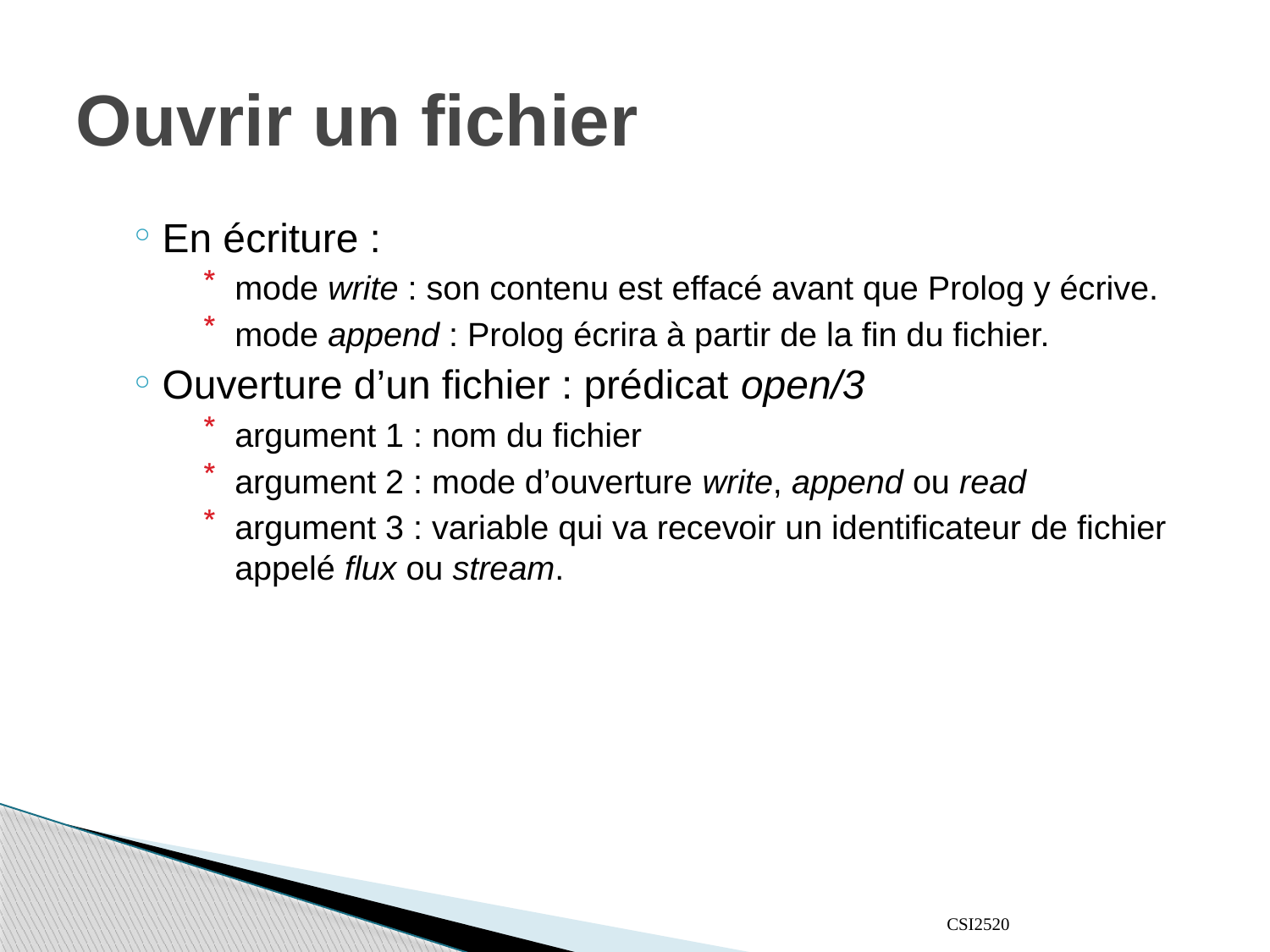

# Ouvrir un fichier
En écriture :
mode write : son contenu est effacé avant que Prolog y écrive.
mode append : Prolog écrira à partir de la fin du fichier.
Ouverture d’un fichier : prédicat open/3
argument 1 : nom du fichier
argument 2 : mode d’ouverture write, append ou read
argument 3 : variable qui va recevoir un identificateur de fichier appelé flux ou stream.
CSI2520